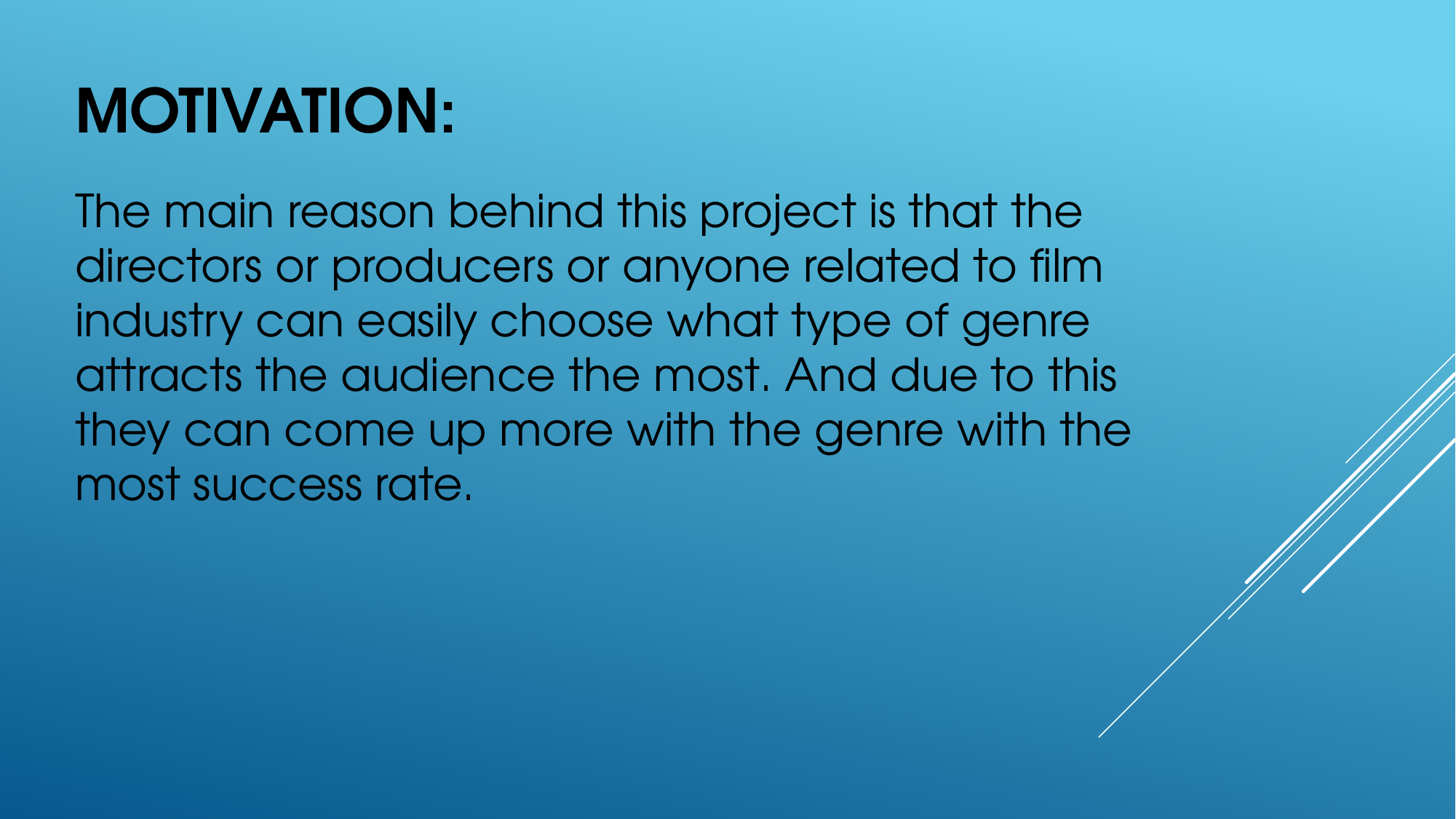

MOTIVATION:
The main reason behind this project is that the directors or producers or anyone related to film industry can easily choose what type of genre attracts the audience the most. And due to this they can come up more with the genre with the most success rate.